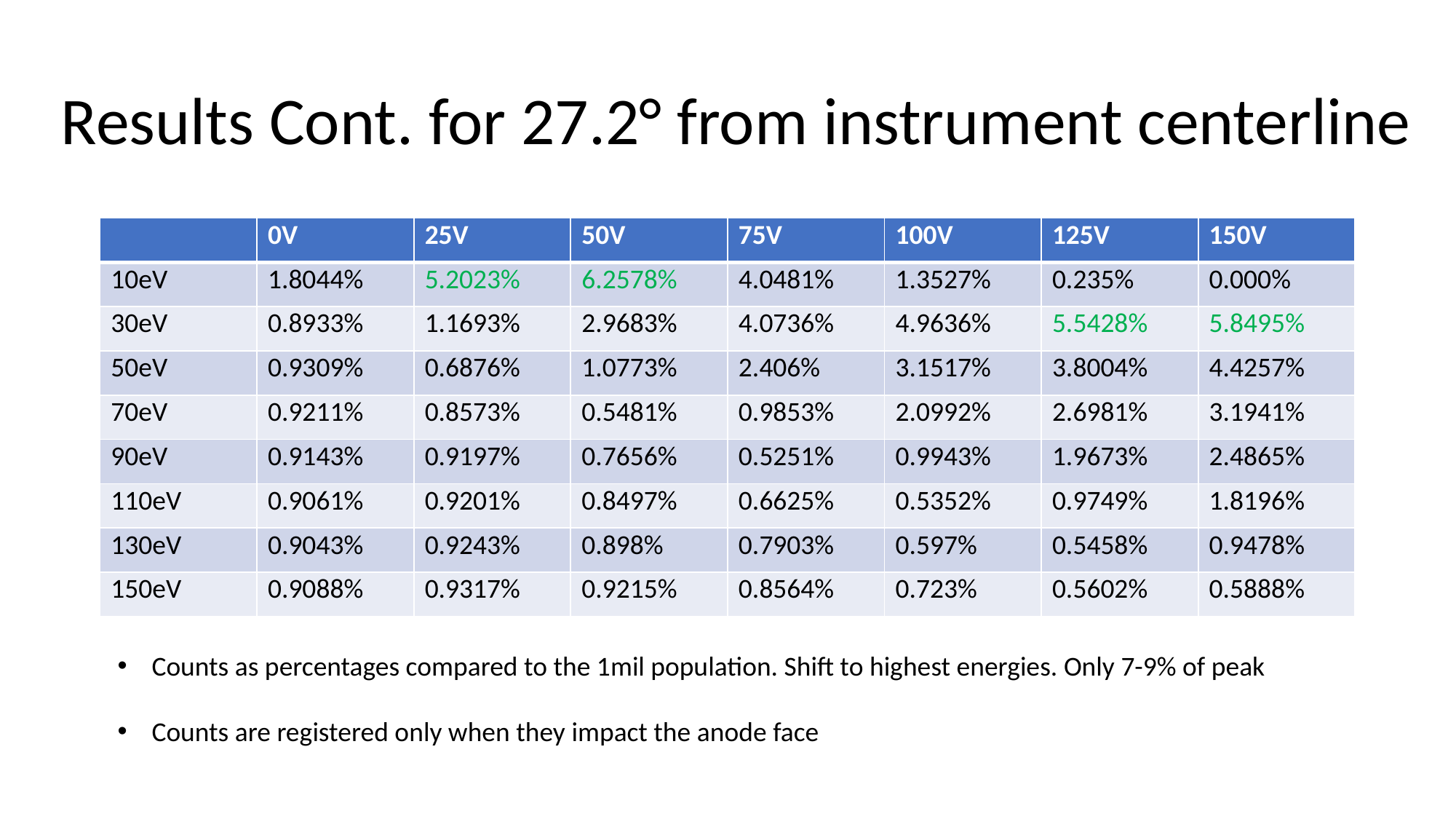

# Results Cont. for 27.2° from instrument centerline
|  | 0V | 25V | 50V | 75V | 100V | 125V | 150V |
| --- | --- | --- | --- | --- | --- | --- | --- |
| 10eV | 1.8044% | 5.2023% | 6.2578% | 4.0481% | 1.3527% | 0.235% | 0.000% |
| 30eV | 0.8933% | 1.1693% | 2.9683% | 4.0736% | 4.9636% | 5.5428% | 5.8495% |
| 50eV | 0.9309% | 0.6876% | 1.0773% | 2.406% | 3.1517% | 3.8004% | 4.4257% |
| 70eV | 0.9211% | 0.8573% | 0.5481% | 0.9853% | 2.0992% | 2.6981% | 3.1941% |
| 90eV | 0.9143% | 0.9197% | 0.7656% | 0.5251% | 0.9943% | 1.9673% | 2.4865% |
| 110eV | 0.9061% | 0.9201% | 0.8497% | 0.6625% | 0.5352% | 0.9749% | 1.8196% |
| 130eV | 0.9043% | 0.9243% | 0.898% | 0.7903% | 0.597% | 0.5458% | 0.9478% |
| 150eV | 0.9088% | 0.9317% | 0.9215% | 0.8564% | 0.723% | 0.5602% | 0.5888% |
Counts as percentages compared to the 1mil population. Shift to highest energies. Only 7-9% of peak

Counts are registered only when they impact the anode face